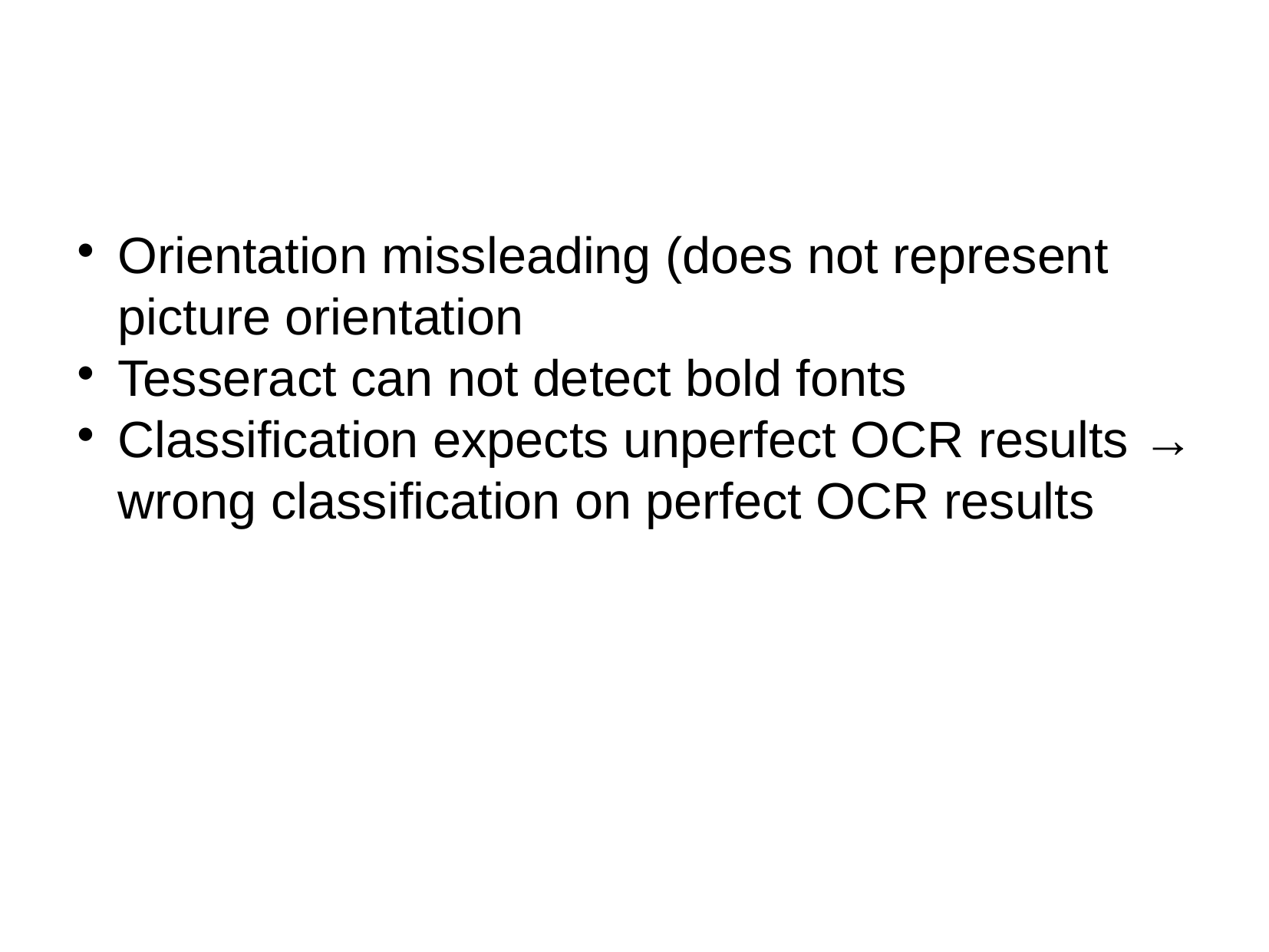

Orientation missleading (does not represent picture orientation
Tesseract can not detect bold fonts
Classification expects unperfect OCR results → wrong classification on perfect OCR results